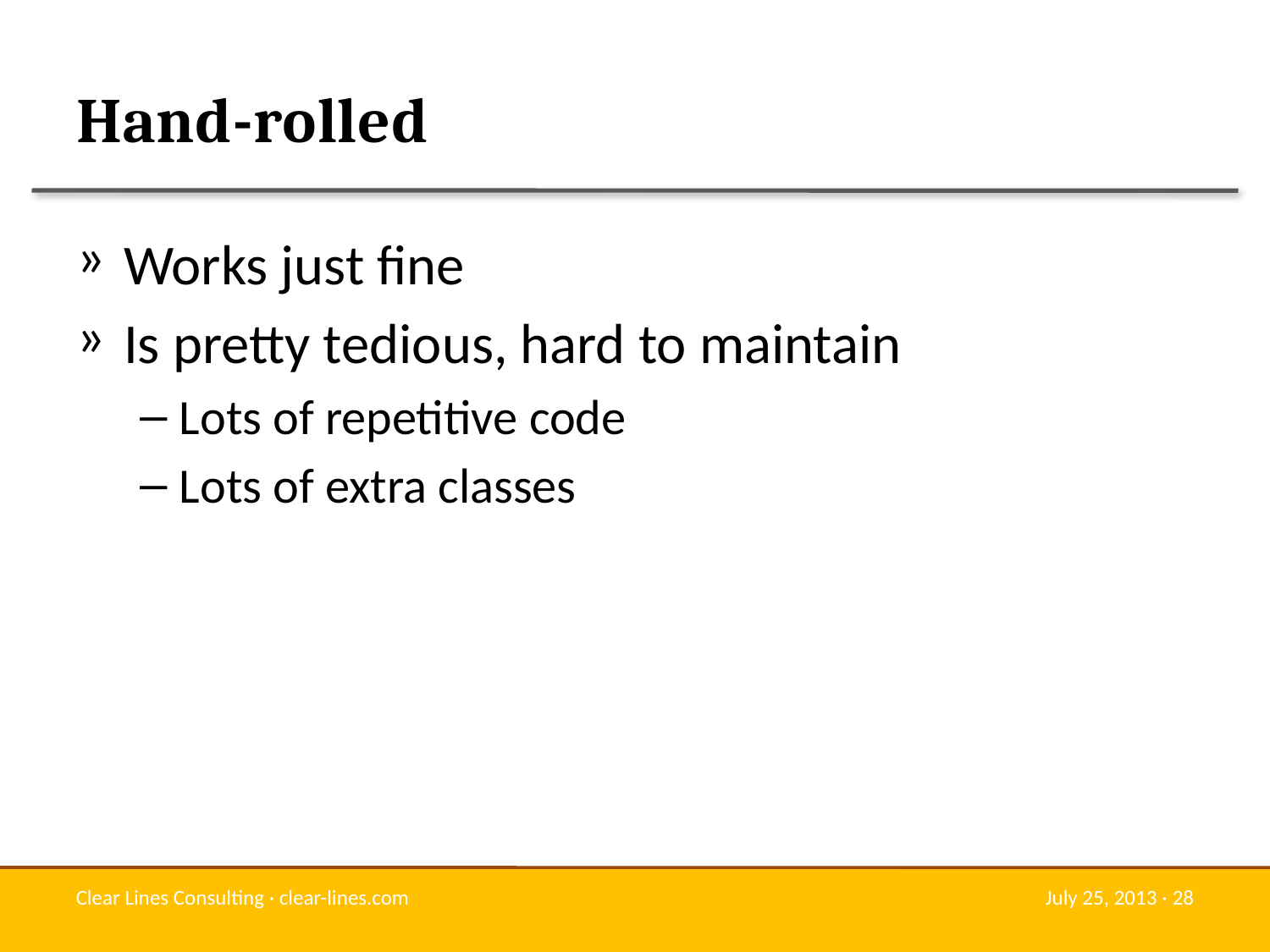

# Hand-rolled
Works just fine
Is pretty tedious, hard to maintain
Lots of repetitive code
Lots of extra classes